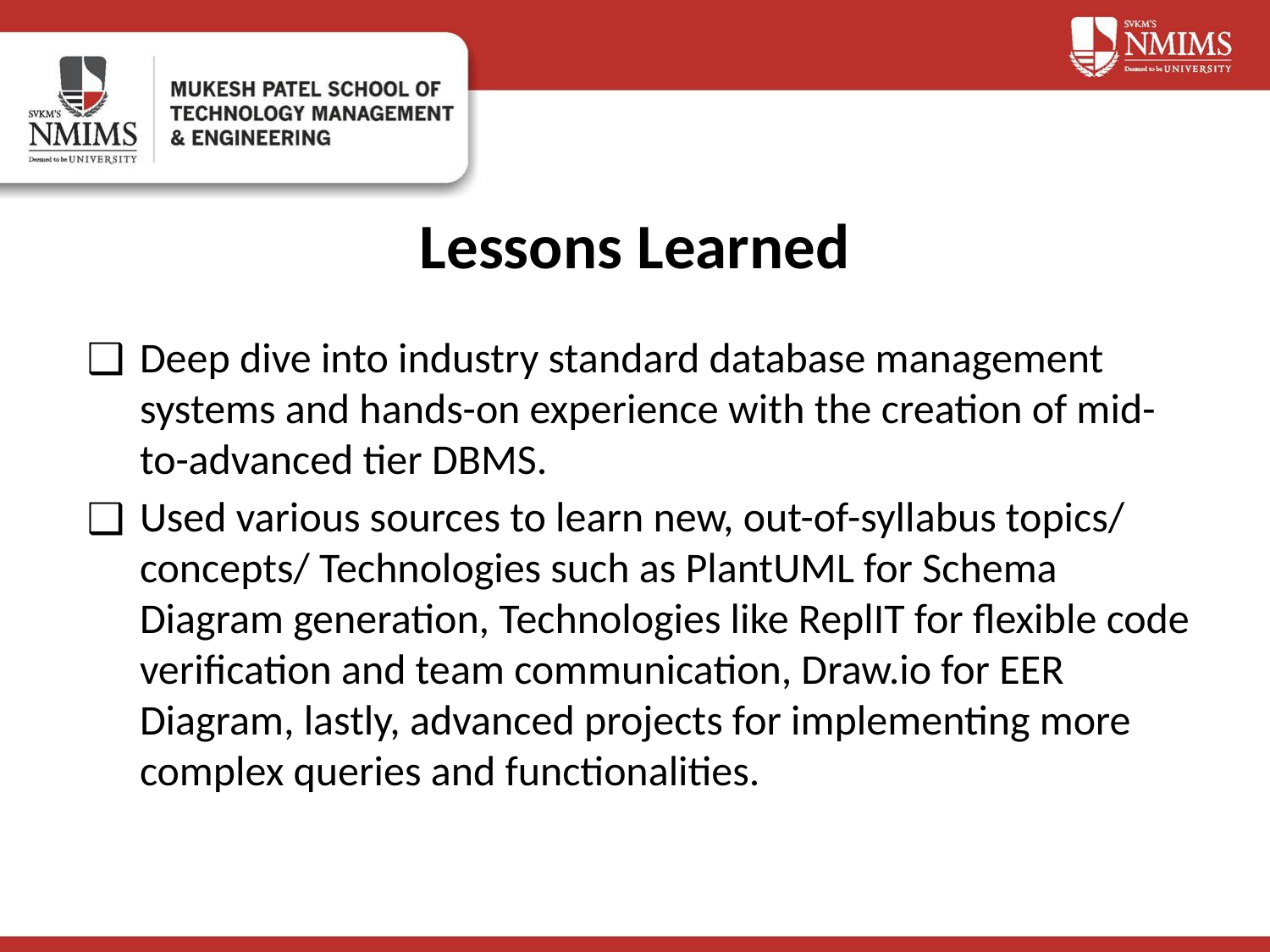

# Lessons Learned
Deep dive into industry standard database management systems and hands-on experience with the creation of mid-to-advanced tier DBMS.
Used various sources to learn new, out-of-syllabus topics/ concepts/ Technologies such as PlantUML for Schema Diagram generation, Technologies like ReplIT for flexible code verification and team communication, Draw.io for EER Diagram, lastly, advanced projects for implementing more complex queries and functionalities.